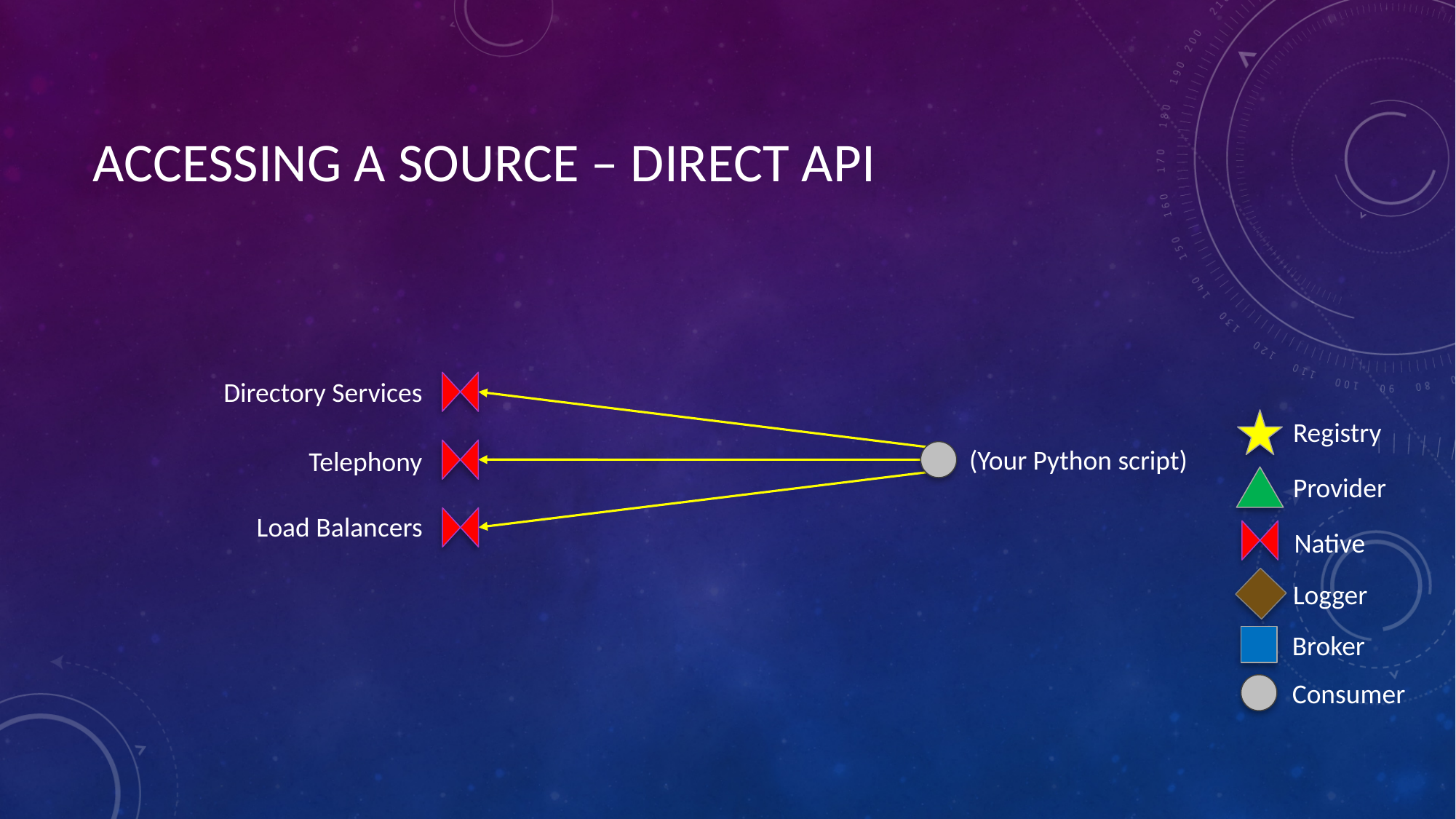

# Accessing a Source – DIRECT API
Directory Services

Registry
(Your Python script)
Telephony

Provider

Load Balancers

Native

Logger

Broker

Consumer